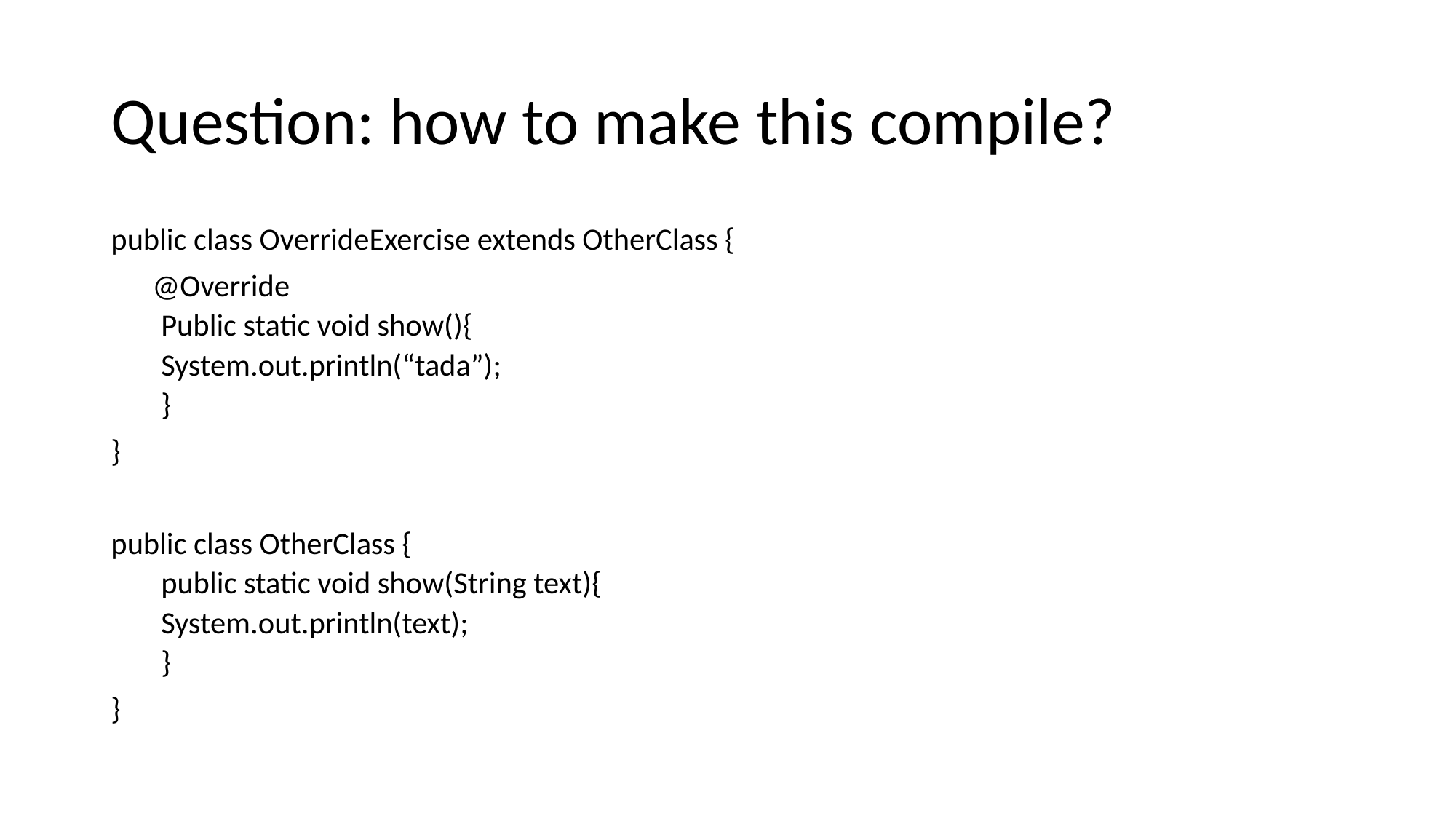

# Question: how to make this compile?
public class OverrideExercise extends OtherClass {
      @Override
Public static void show(){
	System.out.println(“tada”);
}
}

public class OtherClass {
public static void show(String text){
	System.out.println(text);
}
}